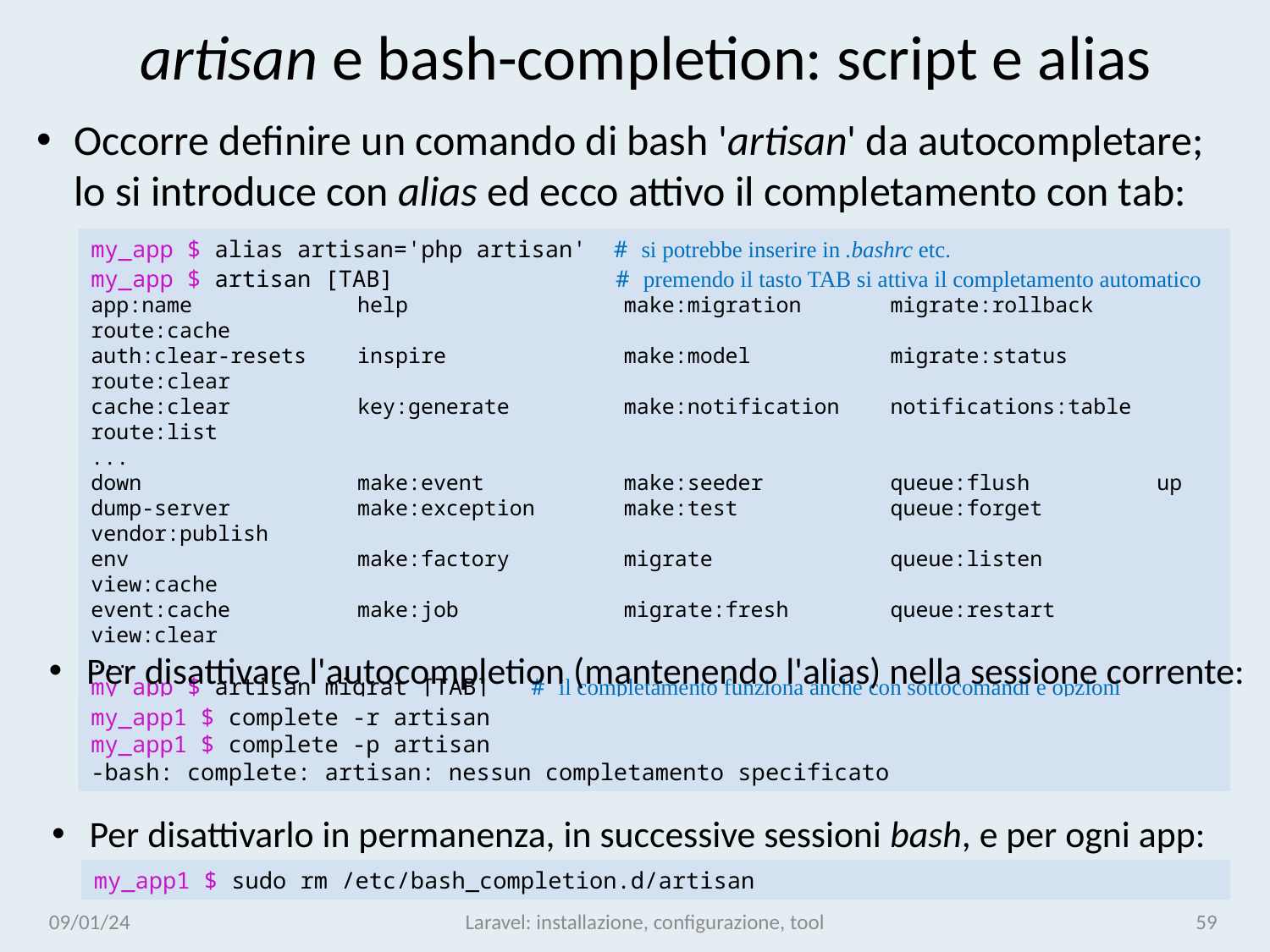

# artisan e bash-completion: script e alias

Occorre definire un comando di bash 'artisan' da autocompletare;
lo si introduce con alias ed ecco attivo il completamento con tab:
my_app $ alias artisan='php artisan'  # si potrebbe inserire in .bashrc etc.
my_app $ artisan [TAB]               # premendo il tasto TAB si attiva il completamento automatico
app:name             help                 make:migration       migrate:rollback     route:cache
auth:clear-resets    inspire              make:model           migrate:status       route:clear
cache:clear          key:generate         make:notification    notifications:table  route:list
...
down                 make:event           make:seeder          queue:flush          up
dump-server          make:exception       make:test            queue:forget         vendor:publish
env                  make:factory         migrate              queue:listen         view:cache
event:cache          make:job             migrate:fresh        queue:restart        view:clear
...
my_app $ artisan migrat [TAB]   # il completamento funziona anche con sottocomandi e opzioni
artisan migrat
migrate           migrate:install   migrate:reset     migrate:status
migrate:fresh     migrate:refresh   migrate:rollback
Per disattivare l'autocompletion (mantenendo l'alias) nella sessione corrente:
my_app1 $ complete -r artisan
my_app1 $ complete -p artisan
-bash: complete: artisan: nessun completamento specificato
Per disattivarlo in permanenza, in successive sessioni bash, e per ogni app:
my_app1 $ sudo rm /etc/bash_completion.d/artisan
09/01/24
Laravel: installazione, configurazione, tool
59